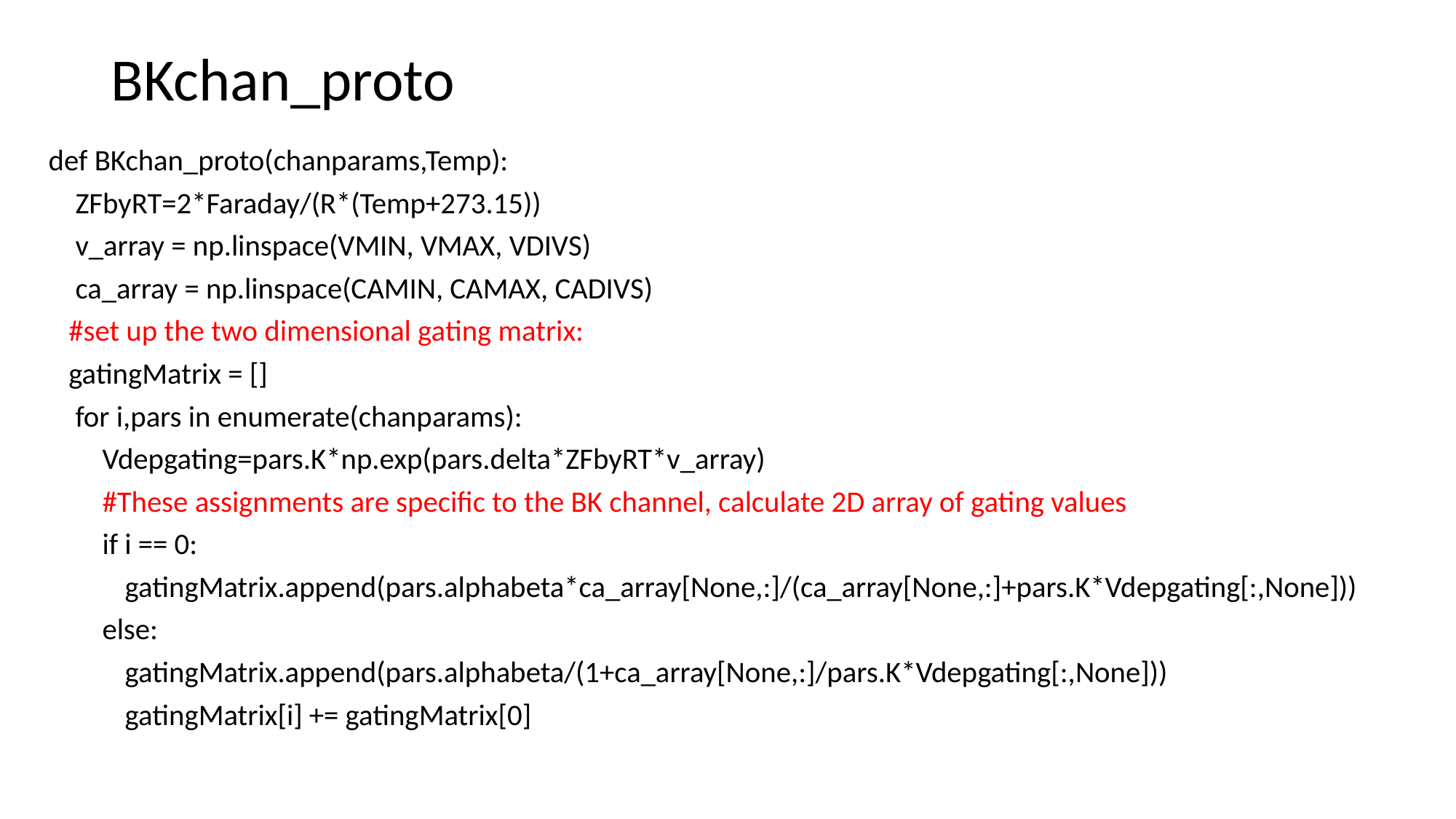

# BKchan_proto
def BKchan_proto(chanparams,Temp):
    ZFbyRT=2*Faraday/(R*(Temp+273.15))
    v_array = np.linspace(VMIN, VMAX, VDIVS)
    ca_array = np.linspace(CAMIN, CAMAX, CADIVS)
   #set up the two dimensional gating matrix:
   gatingMatrix = []
    for i,pars in enumerate(chanparams):
        Vdepgating=pars.K*np.exp(pars.delta*ZFbyRT*v_array)
        #These assignments are specific to the BK channel, calculate 2D array of gating values
        if i == 0:
	gatingMatrix.append(pars.alphabeta*ca_array[None,:]/(ca_array[None,:]+pars.K*Vdepgating[:,None]))
        else:
	gatingMatrix.append(pars.alphabeta/(1+ca_array[None,:]/pars.K*Vdepgating[:,None]))
	gatingMatrix[i] += gatingMatrix[0]